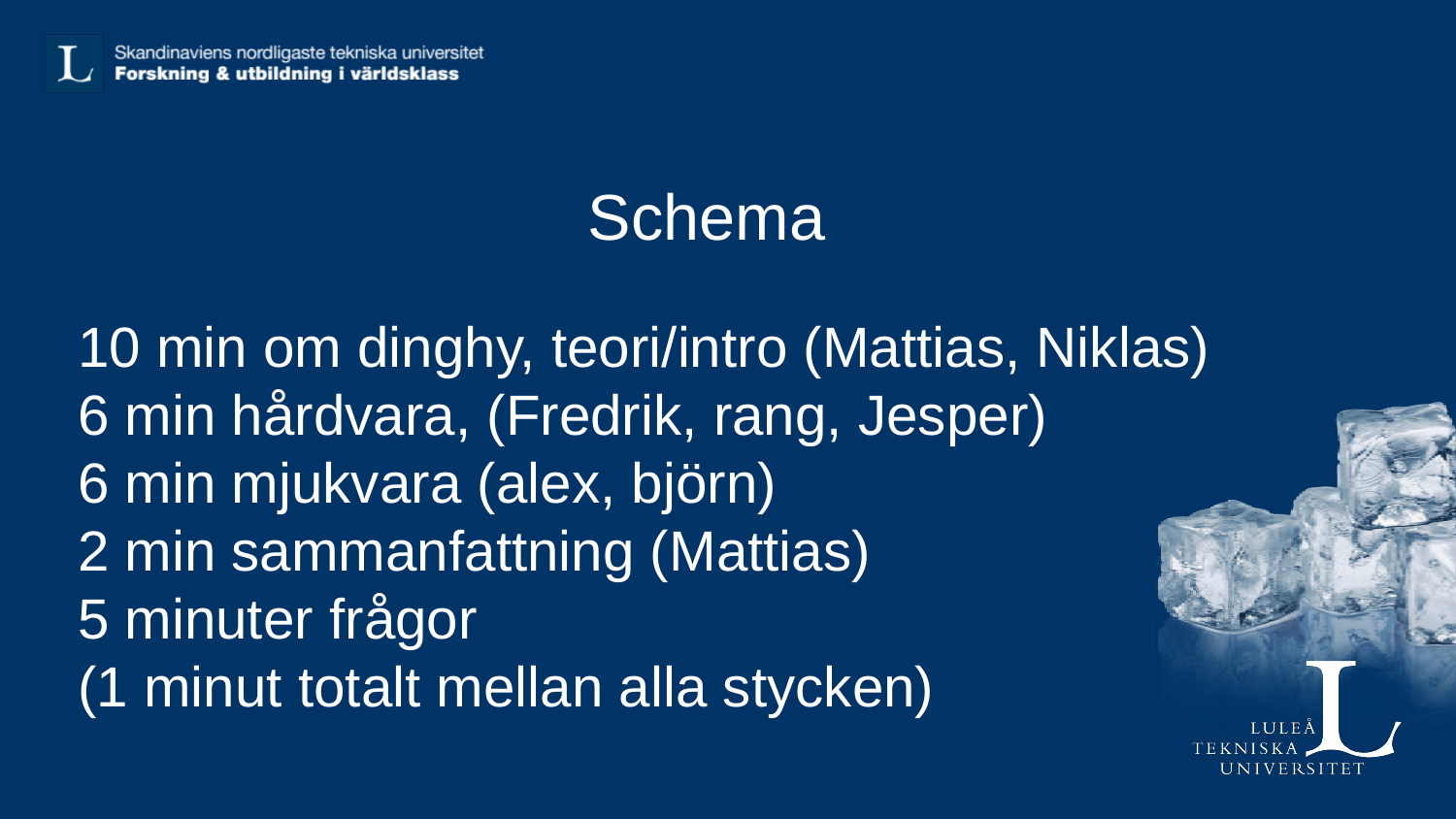

# Schema
10 min om dinghy, teori/intro (Mattias, Niklas)
6 min hårdvara, (Fredrik, rang, Jesper)
6 min mjukvara (alex, björn)
2 min sammanfattning (Mattias)
5 minuter frågor
(1 minut totalt mellan alla stycken)